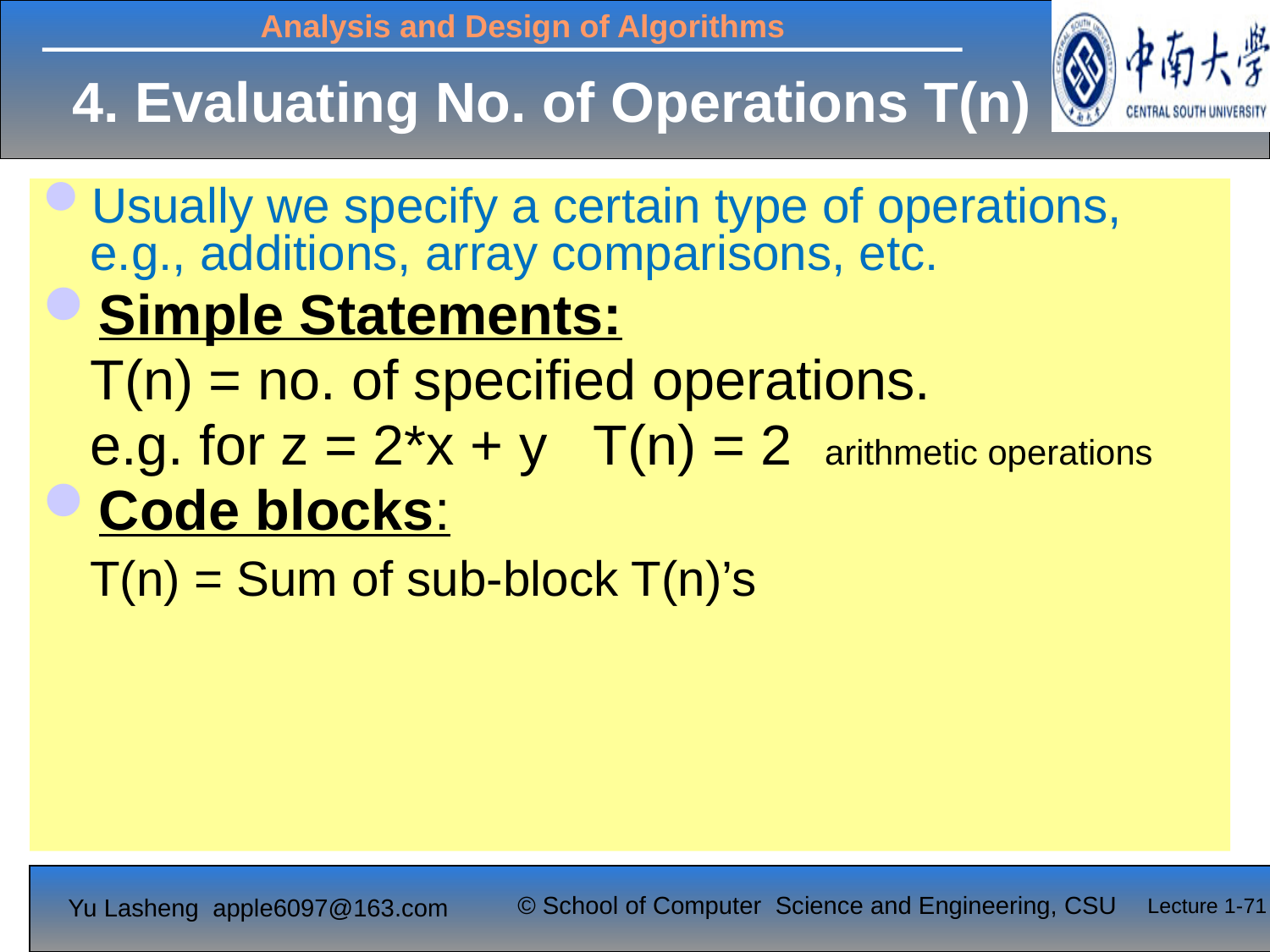

# 4. Evaluating No. of Operations T(n)
Usually we specify a certain type of operations, e.g., additions, array comparisons, etc.
Simple Statements:
	T(n) = no. of specified operations.
	e.g. for z = 2*x + y   T(n) = 2  arithmetic operations
Code blocks:
	T(n) = Sum of sub-block T(n)’s
Lecture 1-71